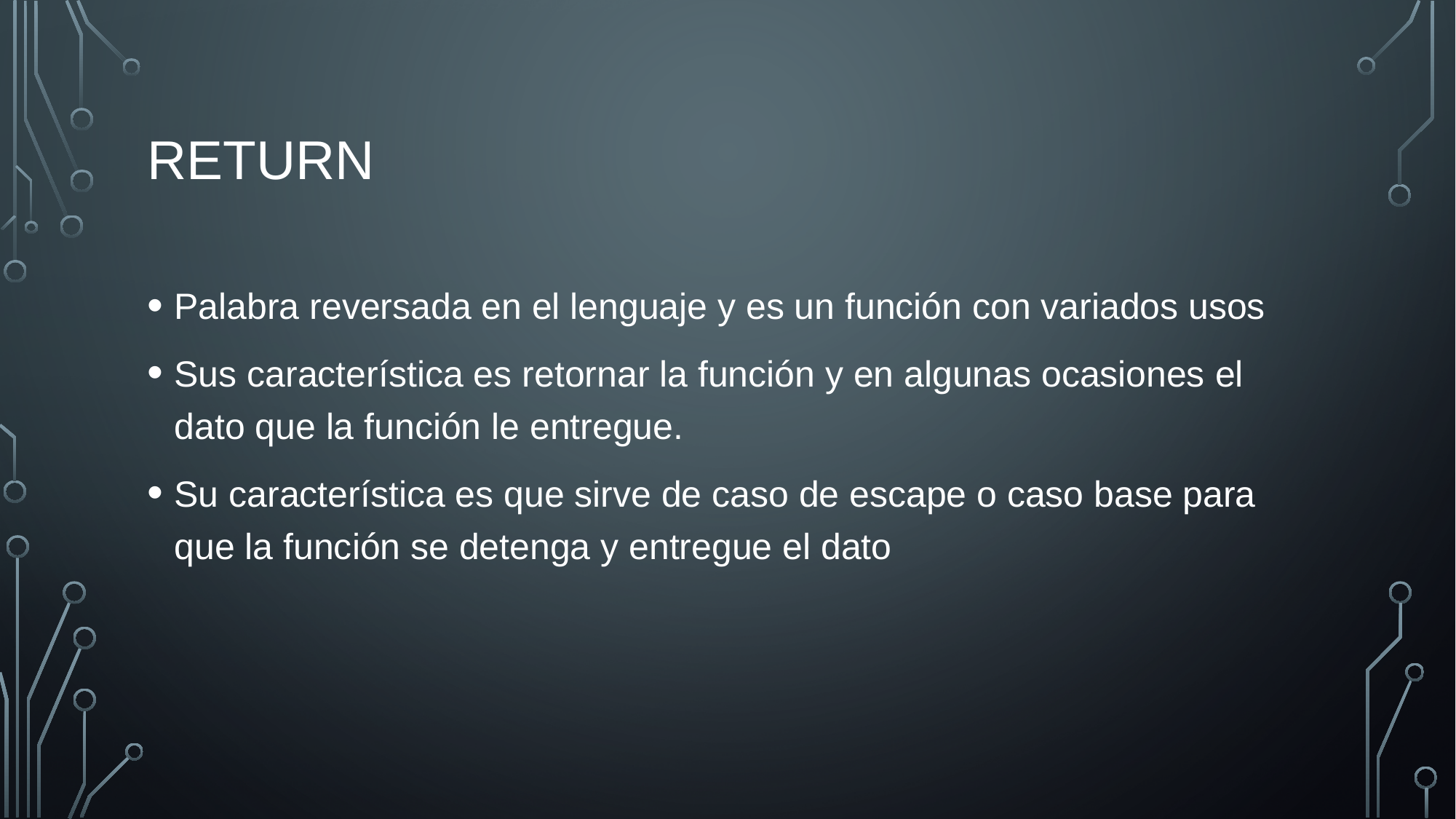

# RETURN
Palabra reversada en el lenguaje y es un función con variados usos
Sus característica es retornar la función y en algunas ocasiones el dato que la función le entregue.
Su característica es que sirve de caso de escape o caso base para que la función se detenga y entregue el dato